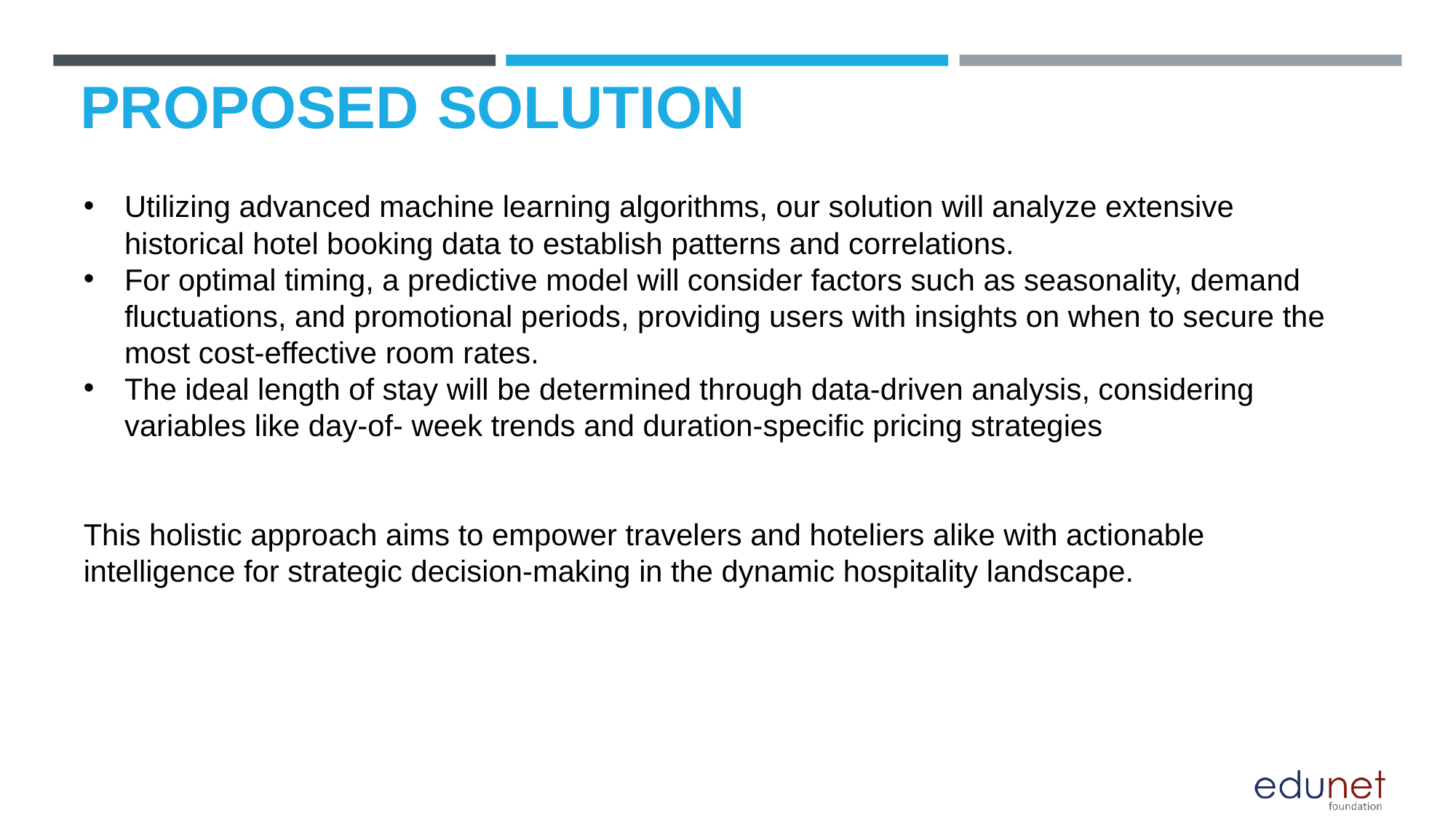

# PROPOSED SOLUTION
Utilizing advanced machine learning algorithms, our solution will analyze extensive historical hotel booking data to establish patterns and correlations.
For optimal timing, a predictive model will consider factors such as seasonality, demand fluctuations, and promotional periods, providing users with insights on when to secure the most cost-effective room rates.
The ideal length of stay will be determined through data-driven analysis, considering variables like day-of- week trends and duration-specific pricing strategies

This holistic approach aims to empower travelers and hoteliers alike with actionable intelligence for strategic decision-making in the dynamic hospitality landscape.